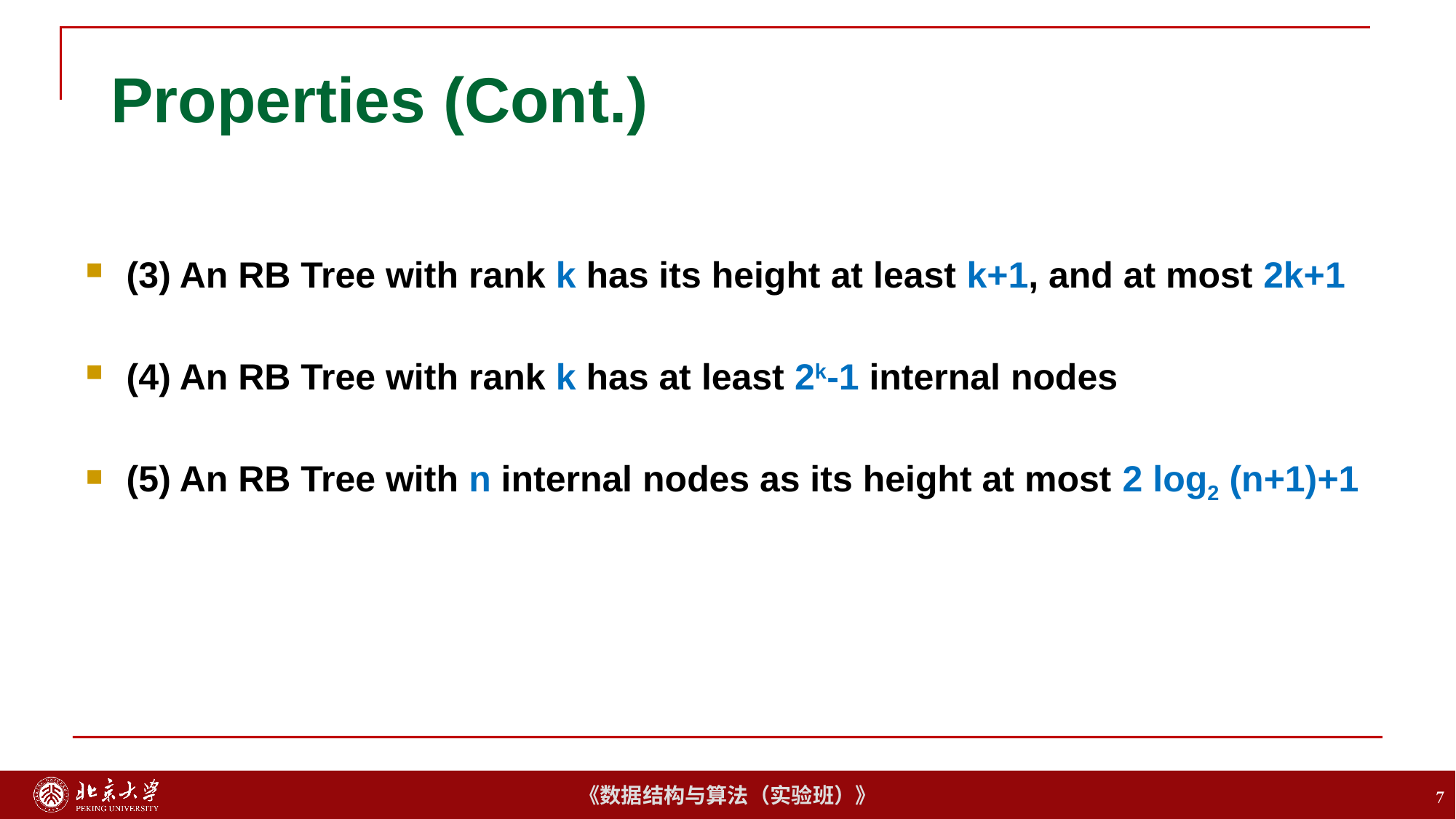

# Properties (Cont.)
(3) An RB Tree with rank k has its height at least k+1, and at most 2k+1

(4) An RB Tree with rank k has at least 2k-1 internal nodes

(5) An RB Tree with n internal nodes as its height at most 2 log2 (n+1)+1

7